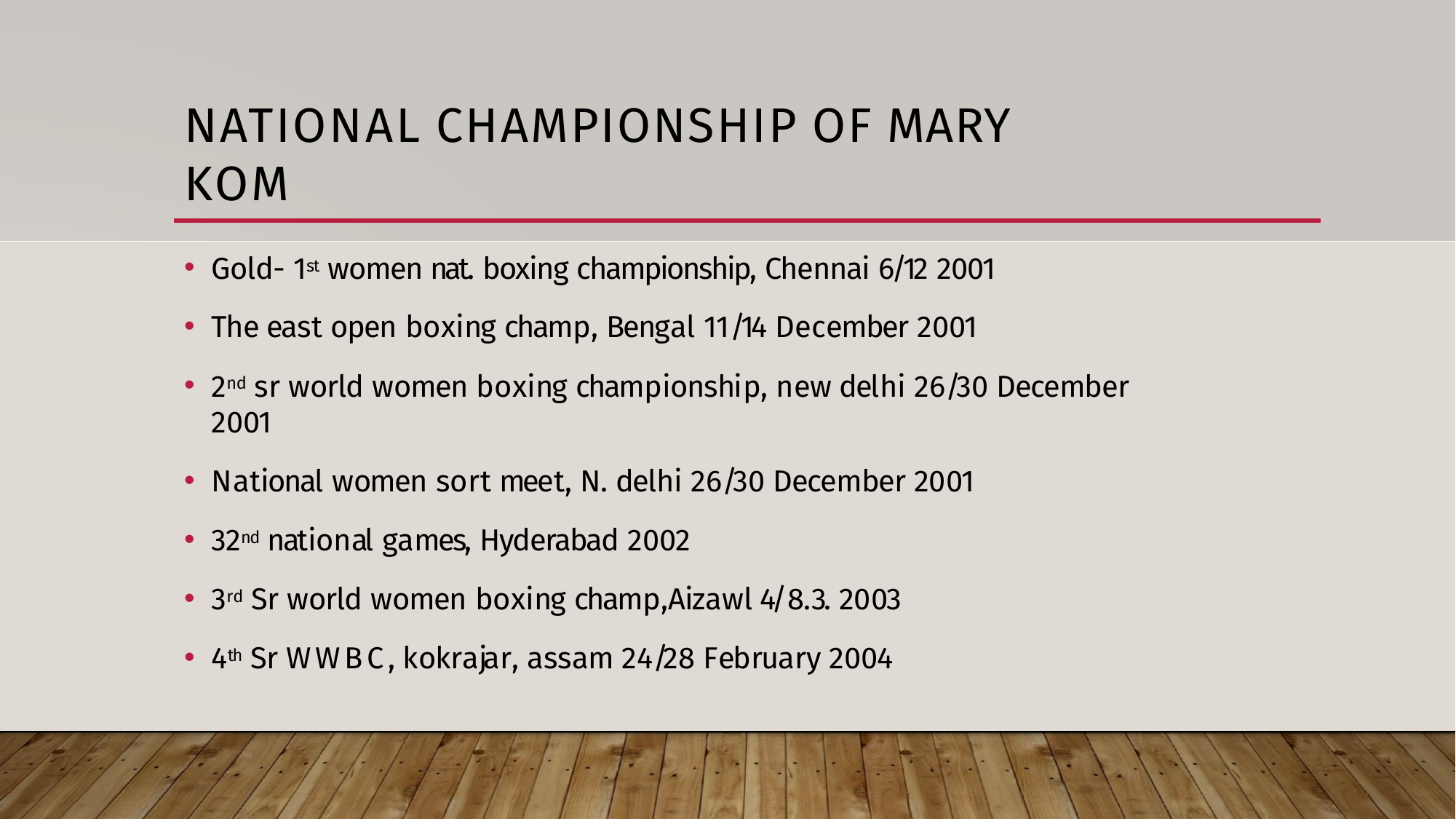

# NATIONAL CHAMPIONSHIP OF MARY KOM

Gold- 1st women nat. boxing championship, Chennai 6/12 2001
The east open boxing champ, Bengal 11/14 December 2001
2nd sr world women boxing championship, new delhi 26/30 December 2001
National women sort meet, N. delhi 26/30 December 2001
32nd national games, Hyderabad 2002
3rd Sr world women boxing champ,Aizawl 4/8.3. 2003
4th Sr WWBC, kokrajar, assam 24/28 February 2004